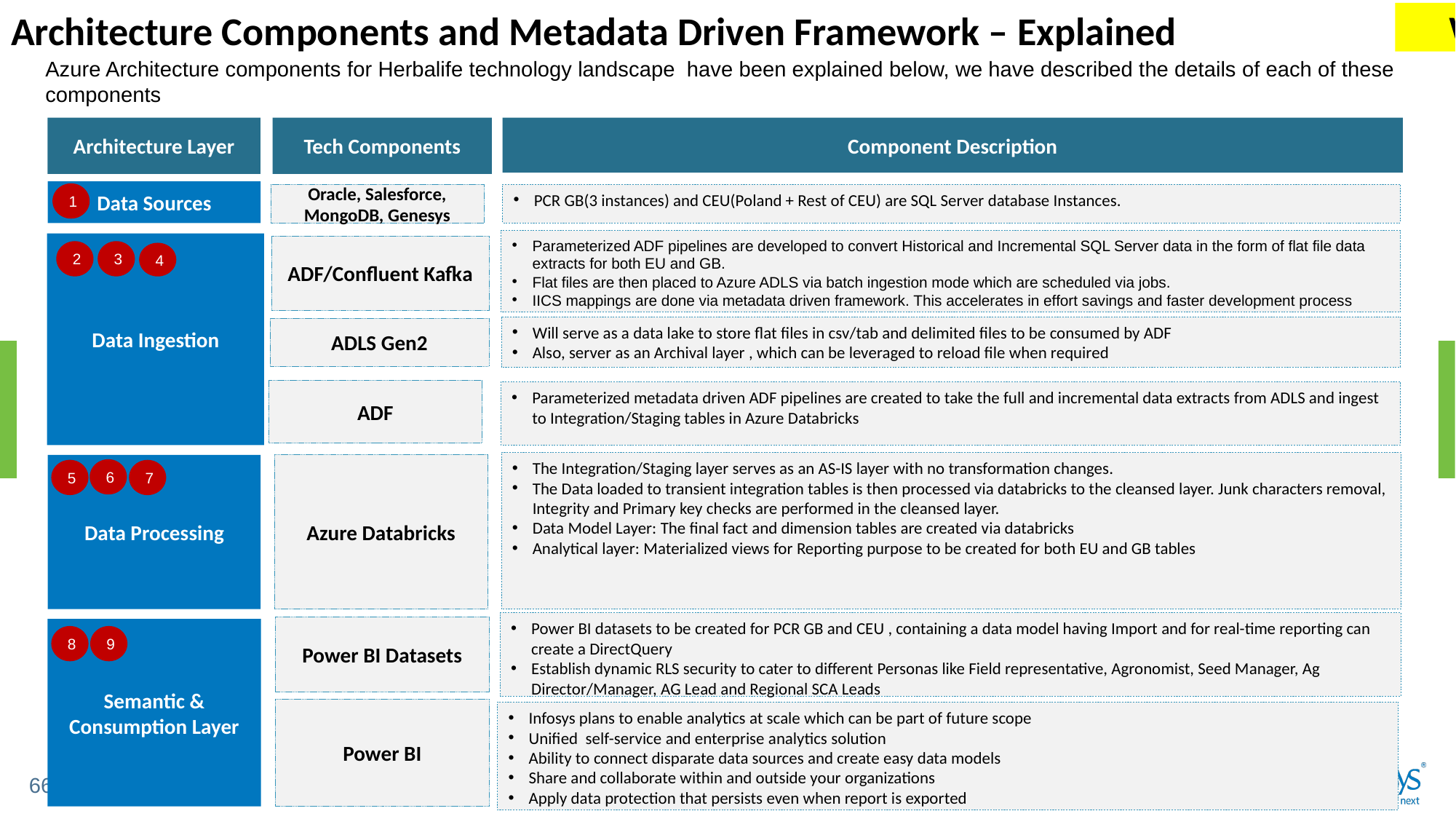

# Architecture Components and Metadata Driven Framework – Explained
WIP
Azure Architecture components for Herbalife technology landscape  have been explained below, we have described the details of each of these components
Architecture Layer
Tech Components
Component Description
Data Sources
1
PCR GB(3 instances) and CEU(Poland + Rest of CEU) are SQL Server database Instances.
Oracle, Salesforce, MongoDB, Genesys
Parameterized ADF pipelines are developed to convert Historical and Incremental SQL Server data in the form of flat file data extracts for both EU and GB.
Flat files are then placed to Azure ADLS via batch ingestion mode which are scheduled via jobs.
IICS mappings are done via metadata driven framework. This accelerates in effort savings and faster development process

Data Ingestion

ADF/Confluent Kafka
2
3
4
Will serve as a data lake to store flat files in csv/tab and delimited files to be consumed by ADF
Also, server as an Archival layer , which can be leveraged to reload file when required
ADLS Gen2
ADF
Parameterized metadata driven ADF pipelines are created to take the full and incremental data extracts from ADLS and ingest to Integration/Staging tables in Azure Databricks
The Integration/Staging layer serves as an AS-IS layer with no transformation changes.
The Data loaded to transient integration tables is then processed via databricks to the cleansed layer. Junk characters removal, Integrity and Primary key checks are performed in the cleansed layer.
Data Model Layer: The final fact and dimension tables are created via databricks
Analytical layer: Materialized views for Reporting purpose to be created for both EU and GB tables
Azure Databricks
Data Processing
6
5
7
Power BI datasets to be created for PCR GB and CEU , containing a data model having Import and for real-time reporting can create a DirectQuery
Establish dynamic RLS security to cater to different Personas like Field representative, Agronomist, Seed Manager, Ag Director/Manager, AG Lead and Regional SCA Leads
Power BI Datasets
Semantic & Consumption Layer
8
9
Power BI
Infosys plans to enable analytics at scale which can be part of future scope
Unified  self-service and enterprise analytics solution
Ability to connect disparate data sources and create easy data models
Share and collaborate within and outside your organizations
Apply data protection that persists even when report is exported
66